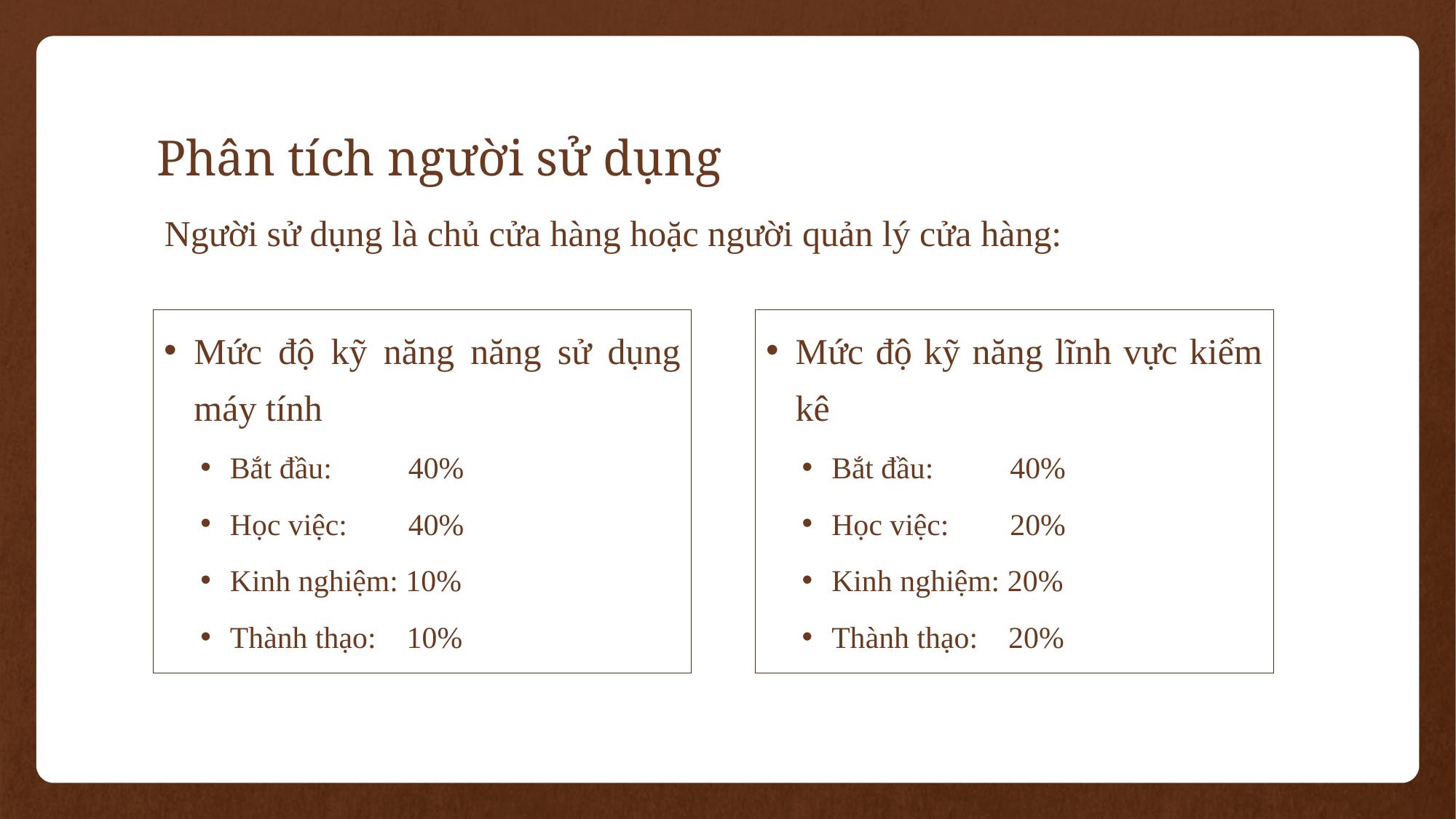

# Phân tích người sử dụng
Người sử dụng là chủ cửa hàng hoặc người quản lý cửa hàng:
Mức độ kỹ năng năng sử dụng máy tính
Bắt đầu:          40%
Học việc:        40%
Kinh nghiệm: 10%
Thành thạo:    10%
Mức độ kỹ năng lĩnh vực kiểm kê
Bắt đầu:          40%
Học việc:        20%
Kinh nghiệm: 20%
Thành thạo:    20%